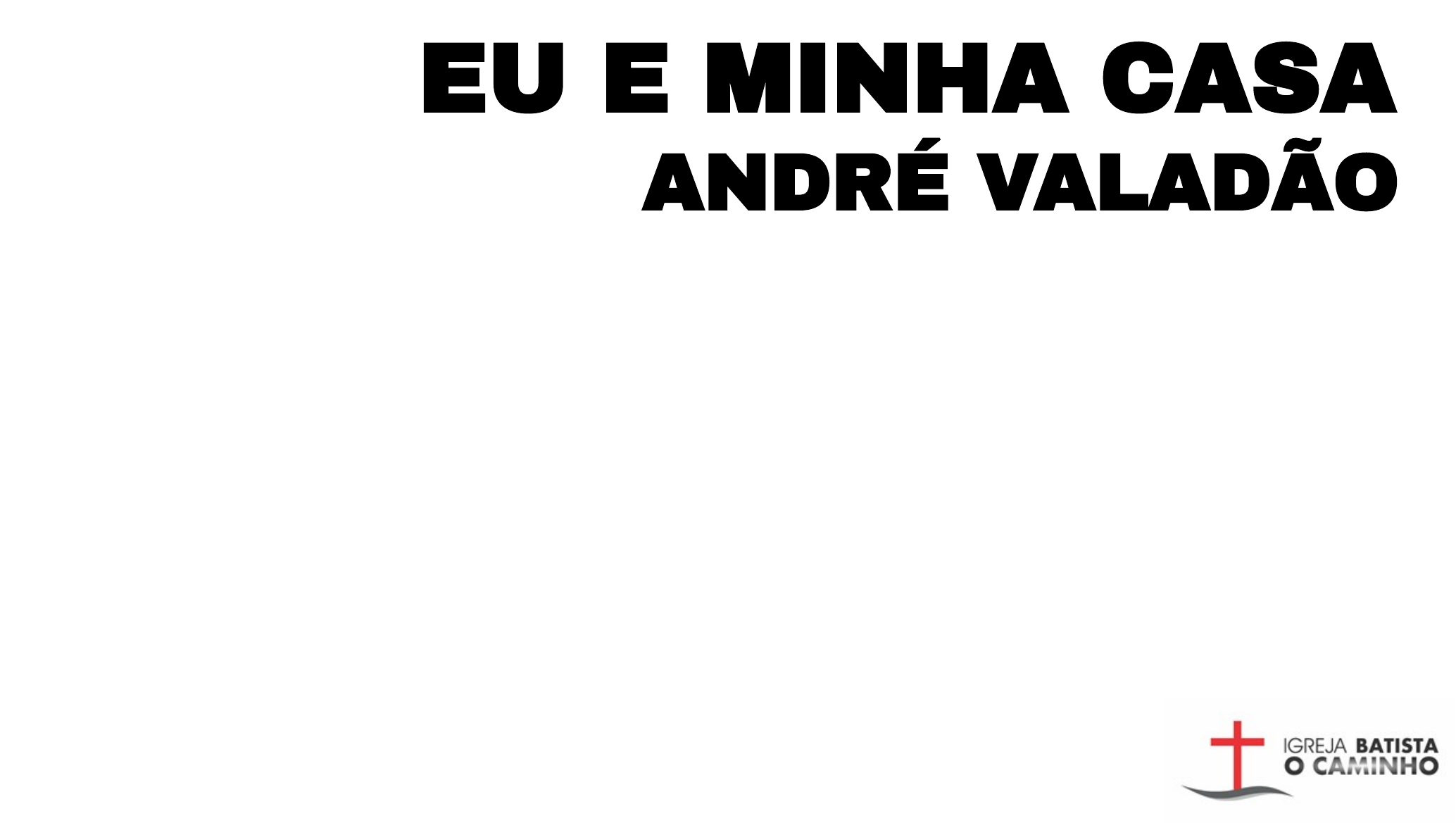

# EU E MINHA CASA
ANDRÉ VALADÃO